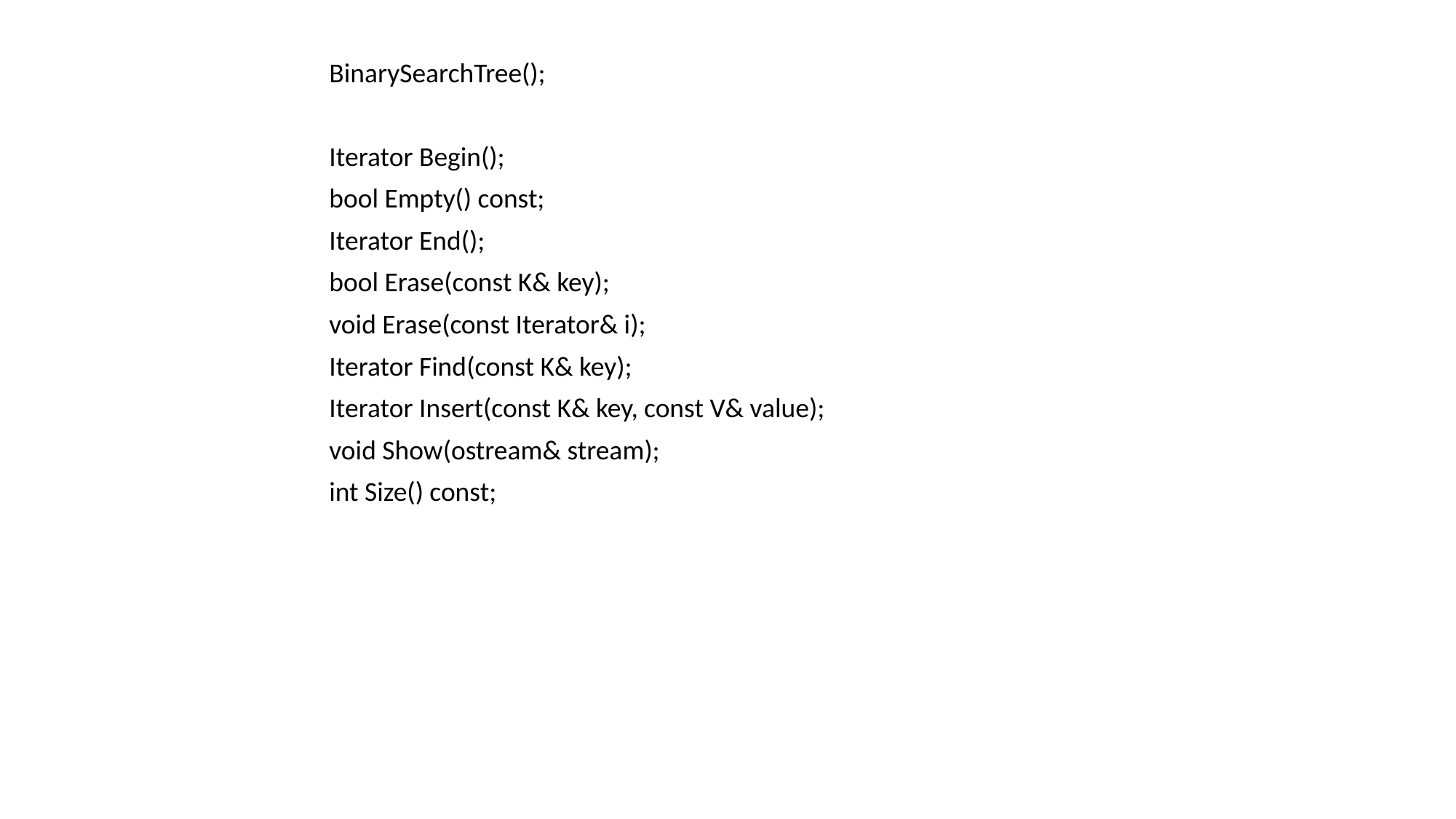

BinarySearchTree();

		Iterator Begin();
		bool Empty() const;
		Iterator End();
		bool Erase(const K& key);
		void Erase(const Iterator& i);
		Iterator Find(const K& key);
		Iterator Insert(const K& key, const V& value);
		void Show(ostream& stream);
		int Size() const;